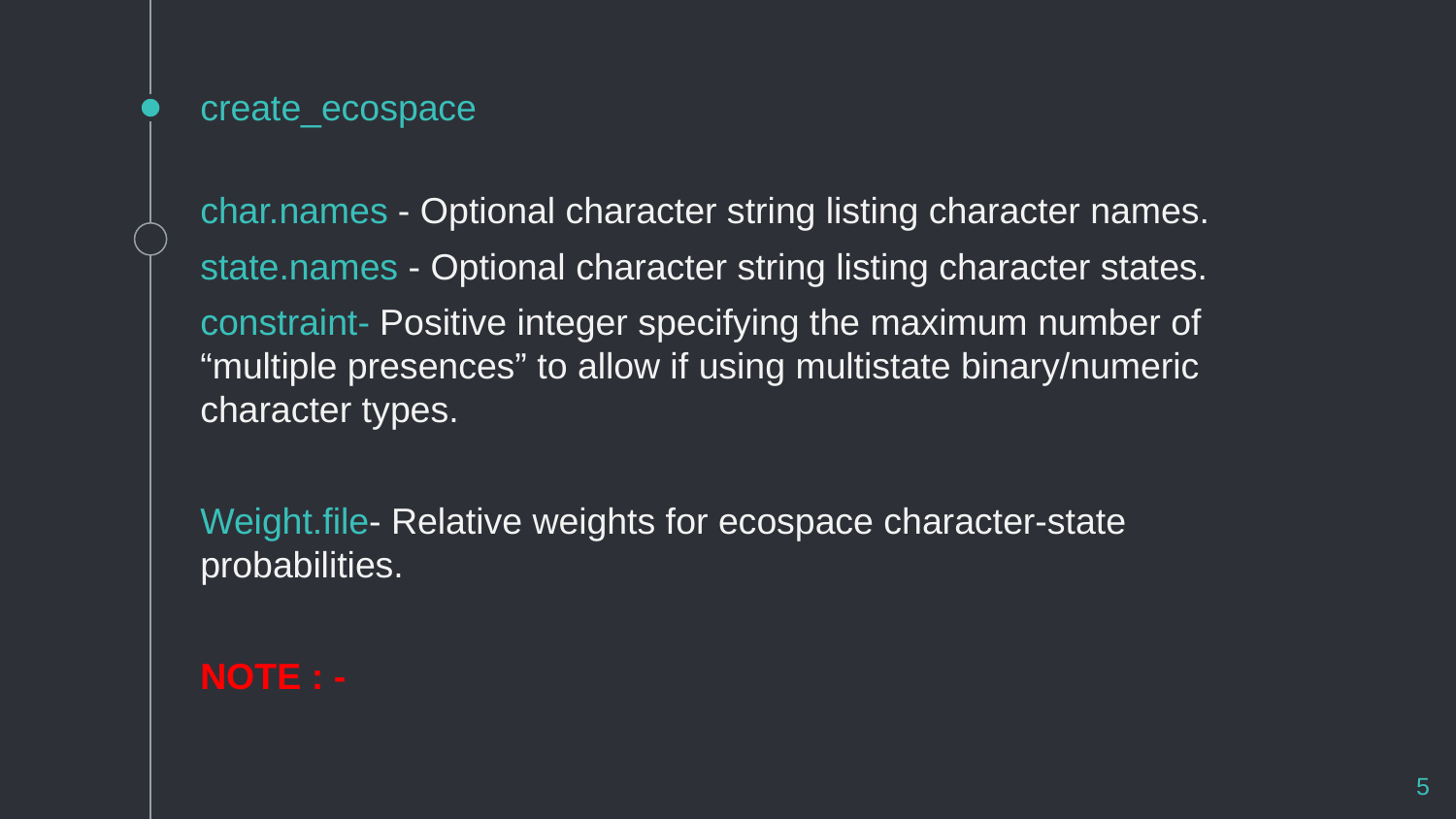

# create_ecospace
char.names - Optional character string listing character names.
state.names - Optional character string listing character states.
constraint- Positive integer specifying the maximum number of “multiple presences” to allow if using multistate binary/numeric character types.

Weight.file- Relative weights for ecospace character-state probabilities.

NOTE : -
5